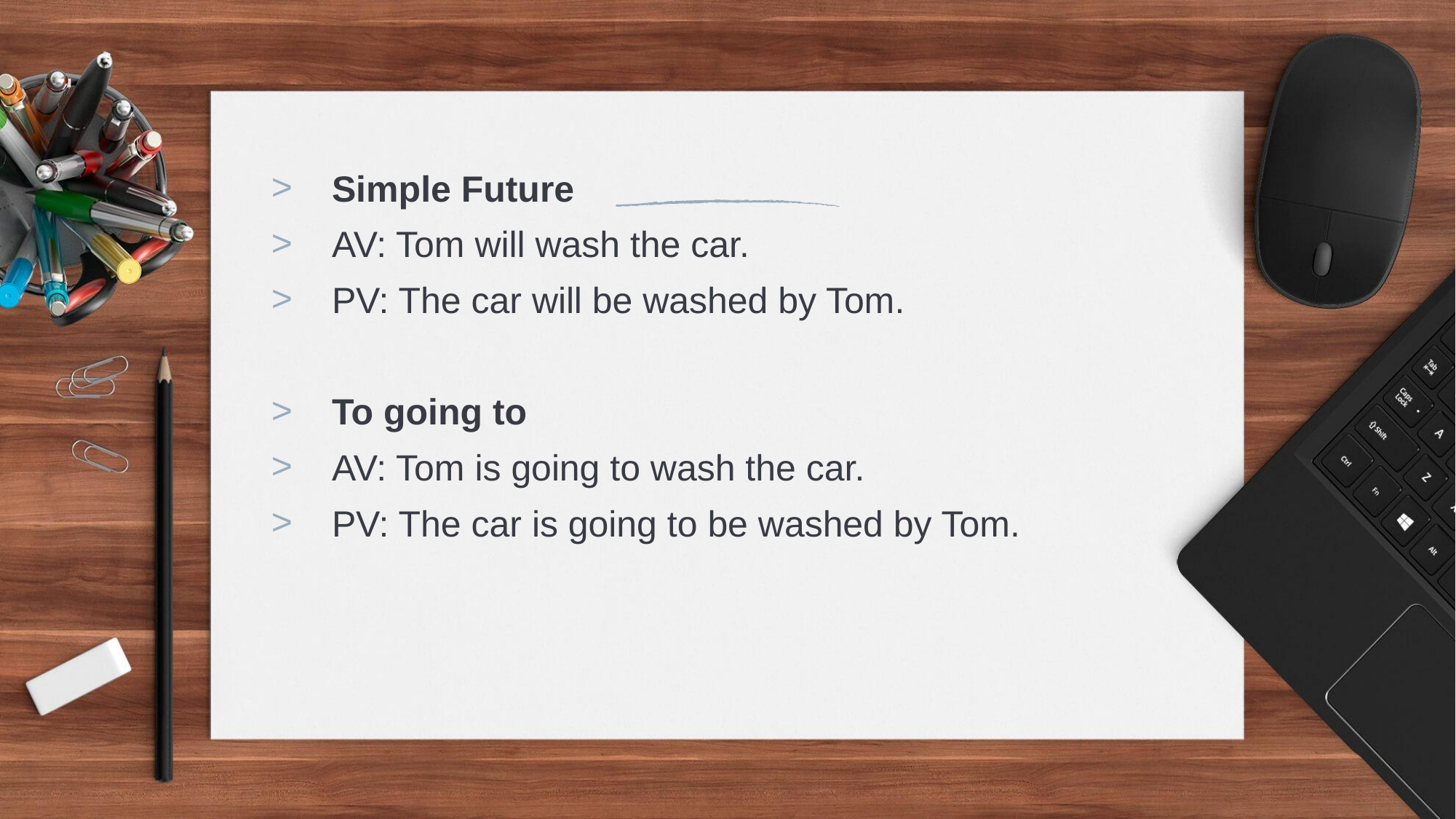

Simple Future
AV: Tom will wash the car.
PV: The car will be washed by Tom.

To going to
AV: Tom is going to wash the car.
PV: The car is going to be washed by Tom.